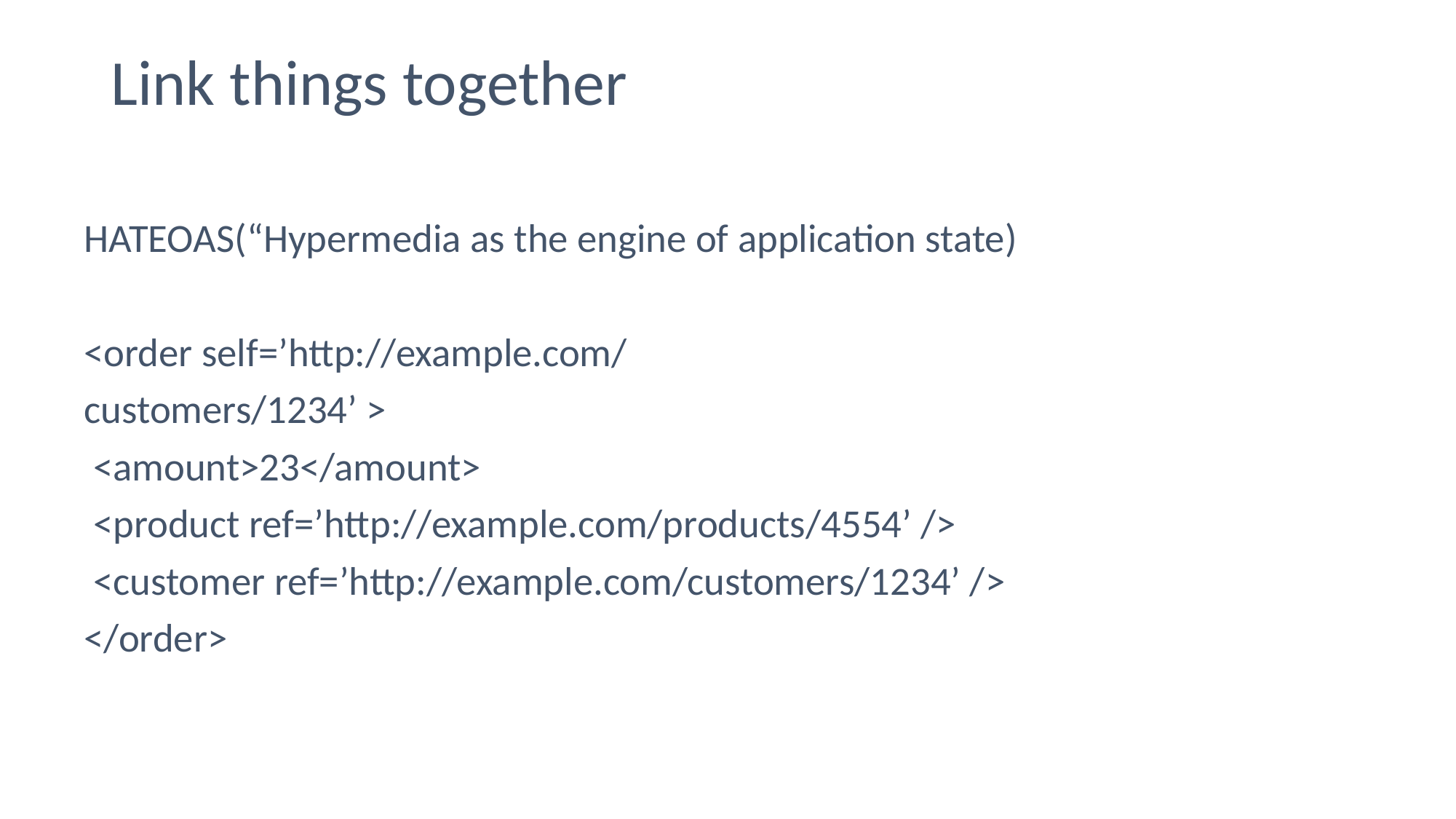

# Link things together
HATEOAS(“Hypermedia as the engine of application state)

<order self=’http://example.com/
customers/1234’ >
 <amount>23</amount>
 <product ref=’http://example.com/products/4554’ />
 <customer ref=’http://example.com/customers/1234’ />
</order>